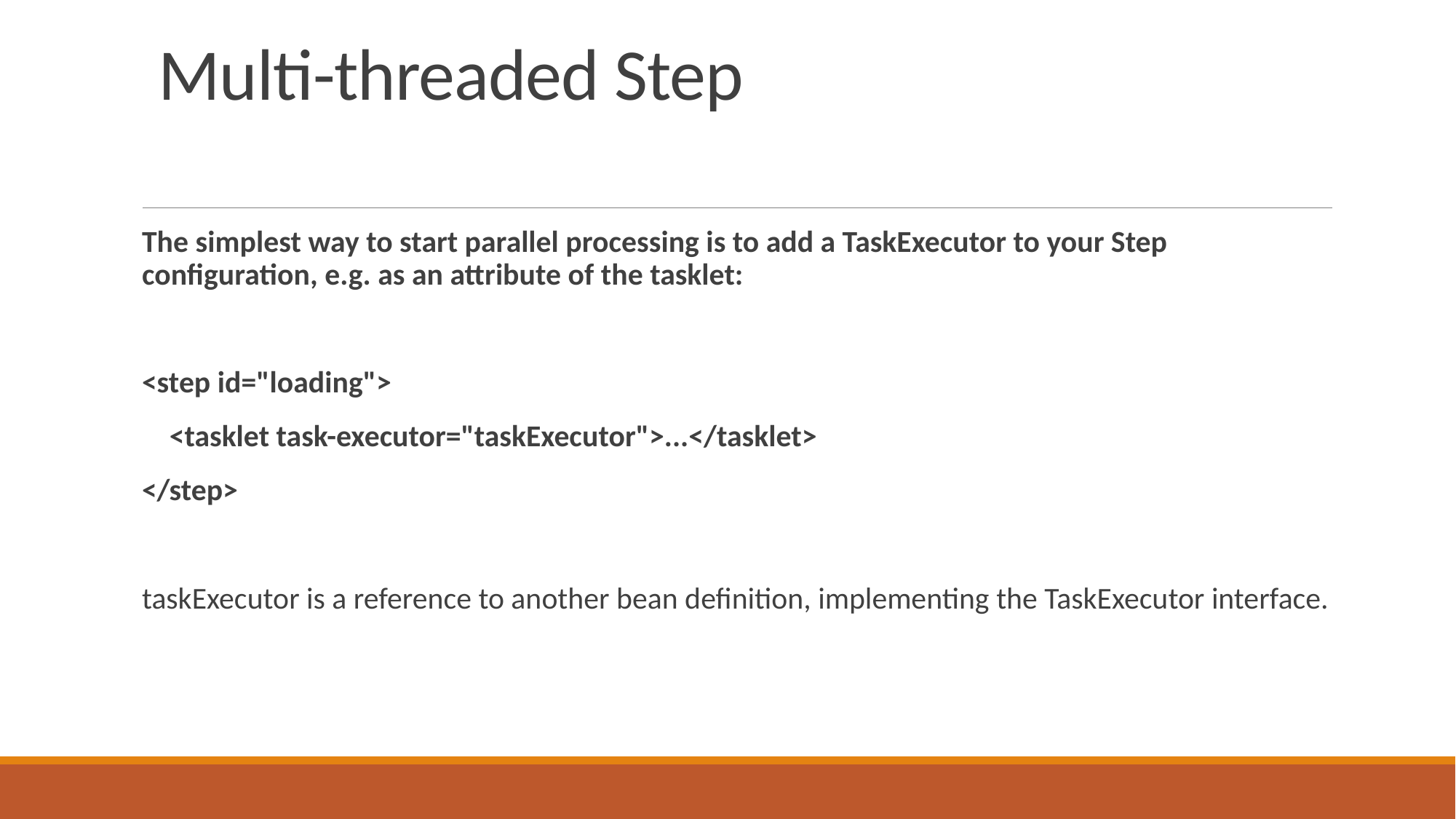

# Multi-threaded Step
The simplest way to start parallel processing is to add a TaskExecutor to your Step configuration, e.g. as an attribute of the tasklet:

<step id="loading">
    <tasklet task-executor="taskExecutor">...</tasklet>
</step>

taskExecutor is a reference to another bean definition, implementing the TaskExecutor interface.